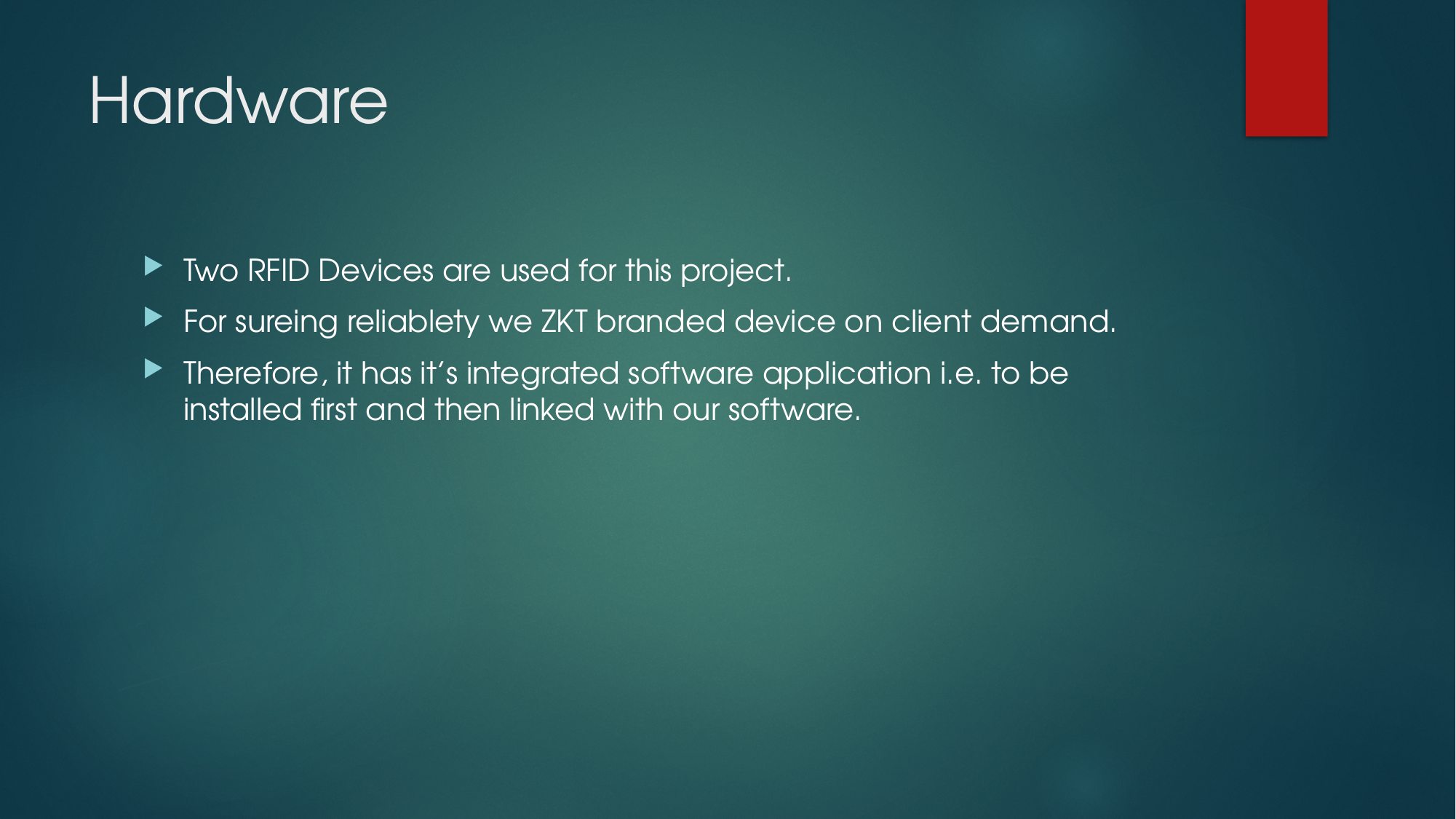

# Hardware
Two RFID Devices are used for this project.
For sureing reliablety we ZKT branded device on client demand.
Therefore, it has it’s integrated software application i.e. to be installed first and then linked with our software.